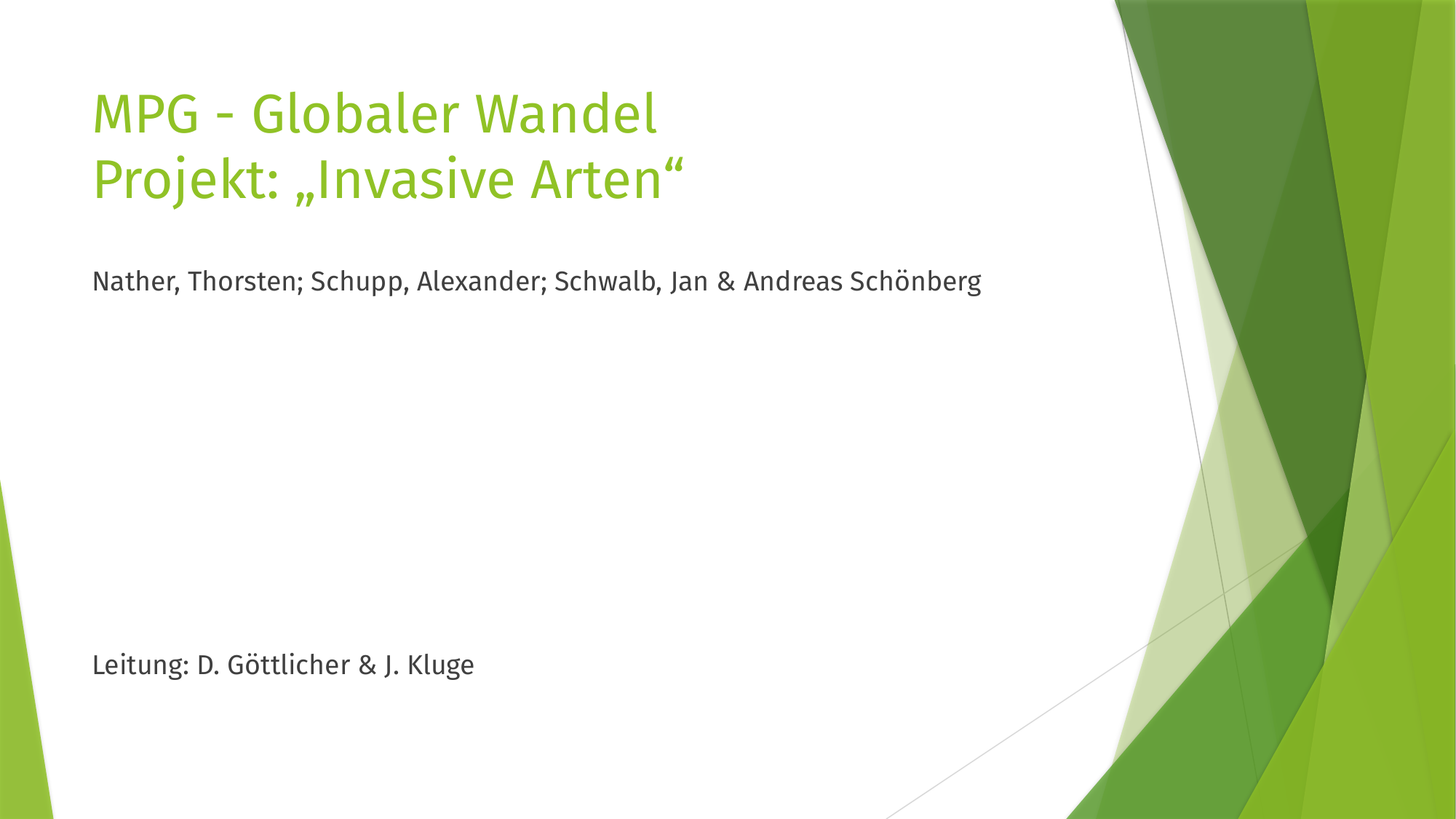

# MPG - Globaler Wandel Projekt: „Invasive Arten“
Nather, Thorsten; Schupp, Alexander; Schwalb, Jan & Andreas Schönberg

Leitung: D. Göttlicher & J. Kluge